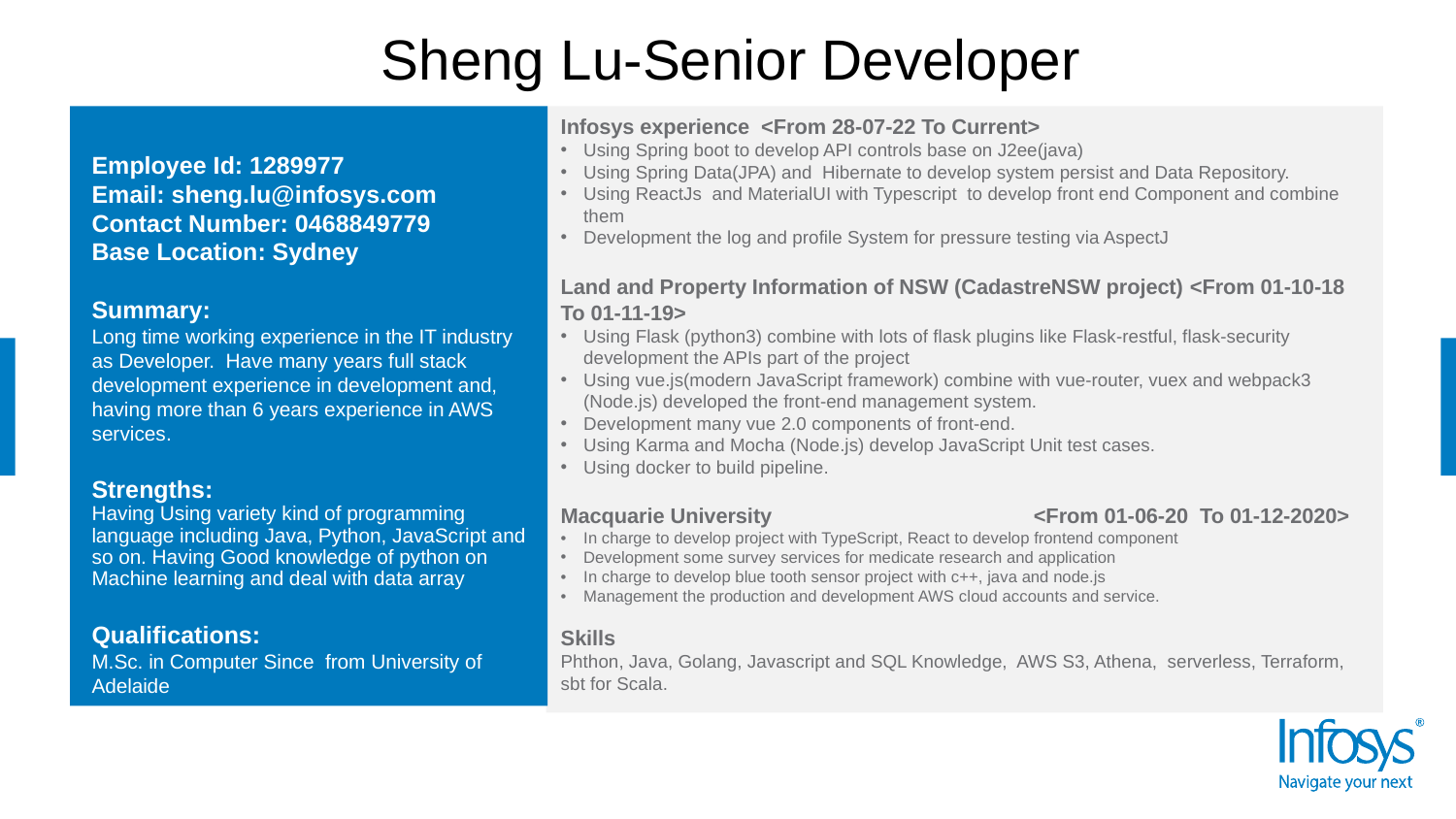

Sheng Lu-Senior Developer

Employee Id: 1289977
Email: sheng.lu@infosys.com
Contact Number: 0468849779
Base Location: Sydney

Summary:
Long time working experience in the IT industry as Developer.  Have many years full stack development experience in development and, having more than 6 years experience in AWS services.

Strengths:
Having Using variety kind of programming language including Java, Python, JavaScript and so on. Having Good knowledge of python on Machine learning and deal with data array

Qualifications:
M.Sc. in Computer Since  from University of Adelaide

Citizenship Status:
Australian citizen
Infosys experience  <From 28-07-22 To Current>
Using Spring boot to develop API controls base on J2ee(java)
Using Spring Data(JPA) and  Hibernate to develop system persist and Data Repository.
Using ReactJs  and MaterialUI with Typescript  to develop front end Component and combine them
Development the log and profile System for pressure testing via AspectJ

Land and Property Information of NSW (CadastreNSW project) <From 01-10-18 To 01-11-19>
Using Flask (python3) combine with lots of flask plugins like Flask-restful, flask-security development the APIs part of the project
Using vue.js(modern JavaScript framework) combine with vue-router, vuex and webpack3 (Node.js) developed the front-end management system.
Development many vue 2.0 components of front-end.
Using Karma and Mocha (Node.js) develop JavaScript Unit test cases.
Using docker to build pipeline.

Macquarie University                                             <From 01-06-20  To 01-12-2020>
In charge to develop project with TypeScript, React to develop frontend component
Development some survey services for medicate research and application
In charge to develop blue tooth sensor project with c++, java and node.js
Management the production and development AWS cloud accounts and service.

Skills
Phthon, Java, Golang, Javascript and SQL Knowledge,  AWS S3, Athena,  serverless, Terraform, sbt for Scala.